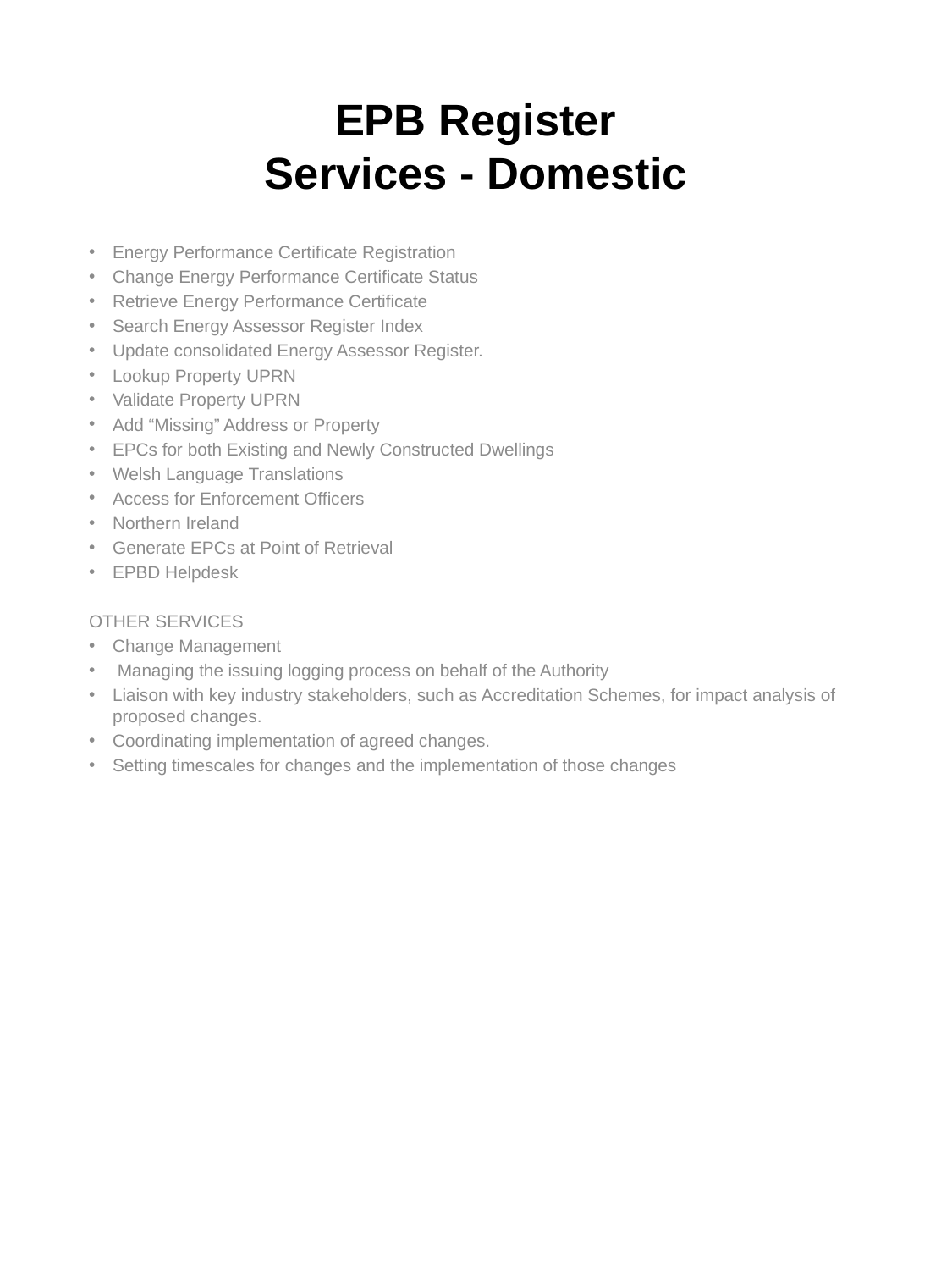

# EPB Register Services - Domestic
Energy Performance Certificate Registration
Change Energy Performance Certificate Status
Retrieve Energy Performance Certificate
Search Energy Assessor Register Index
Update consolidated Energy Assessor Register.
Lookup Property UPRN
Validate Property UPRN
Add “Missing” Address or Property
EPCs for both Existing and Newly Constructed Dwellings
Welsh Language Translations
Access for Enforcement Officers
Northern Ireland
Generate EPCs at Point of Retrieval
EPBD Helpdesk

OTHER SERVICES
Change Management
 Managing the issuing logging process on behalf of the Authority
Liaison with key industry stakeholders, such as Accreditation Schemes, for impact analysis of proposed changes.
Coordinating implementation of agreed changes.
Setting timescales for changes and the implementation of those changes